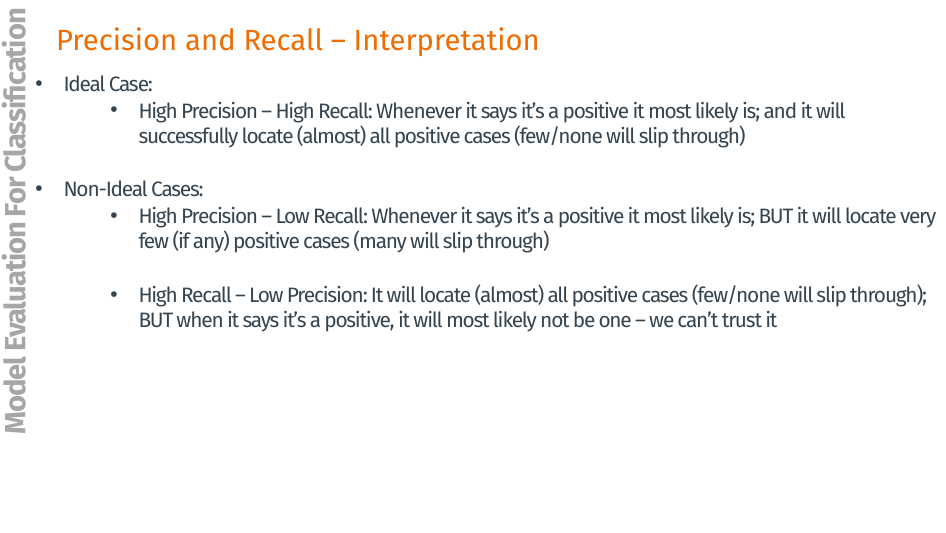

Precision and Recall – Interpretation
Ideal Case:
High Precision – High Recall: Whenever it says it’s a positive it most likely is; and it will successfully locate (almost) all positive cases (few/none will slip through)

Non-Ideal Cases:
High Precision – Low Recall: Whenever it says it’s a positive it most likely is; BUT it will locate very few (if any) positive cases (many will slip through)

High Recall – Low Precision: It will locate (almost) all positive cases (few/none will slip through); BUT when it says it’s a positive, it will most likely not be one – we can’t trust it
Model Evaluation For Classification